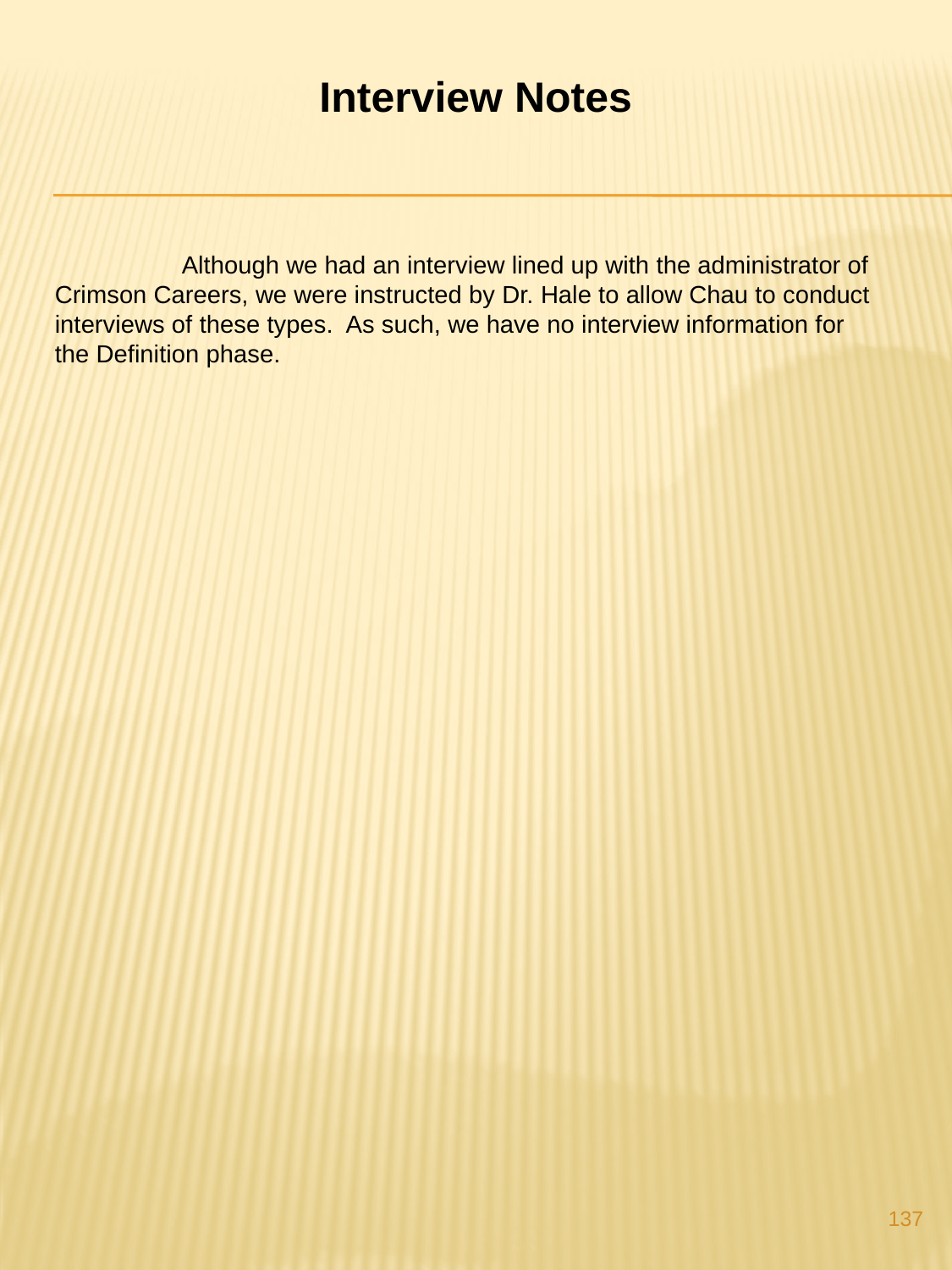

Interview Notes
	Although we had an interview lined up with the administrator of Crimson Careers, we were instructed by Dr. Hale to allow Chau to conduct interviews of these types.  As such, we have no interview information for the Definition phase.
137